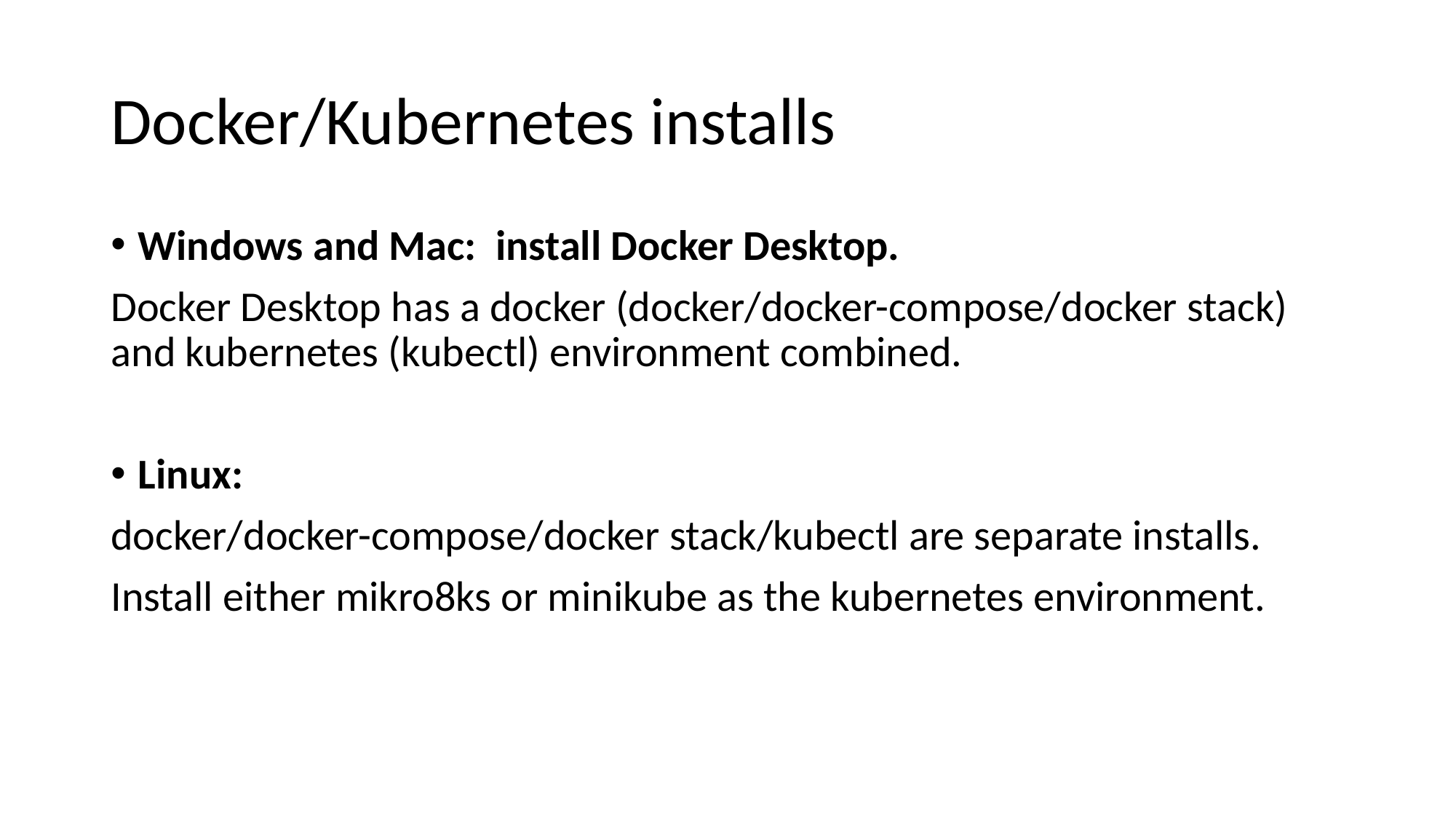

# Docker/Kubernetes installs
Windows and Mac:  install Docker Desktop.
Docker Desktop has a docker (docker/docker-compose/docker stack)  and kubernetes (kubectl) environment combined.

Linux:
docker/docker-compose/docker stack/kubectl are separate installs.
Install either mikro8ks or minikube as the kubernetes environment.